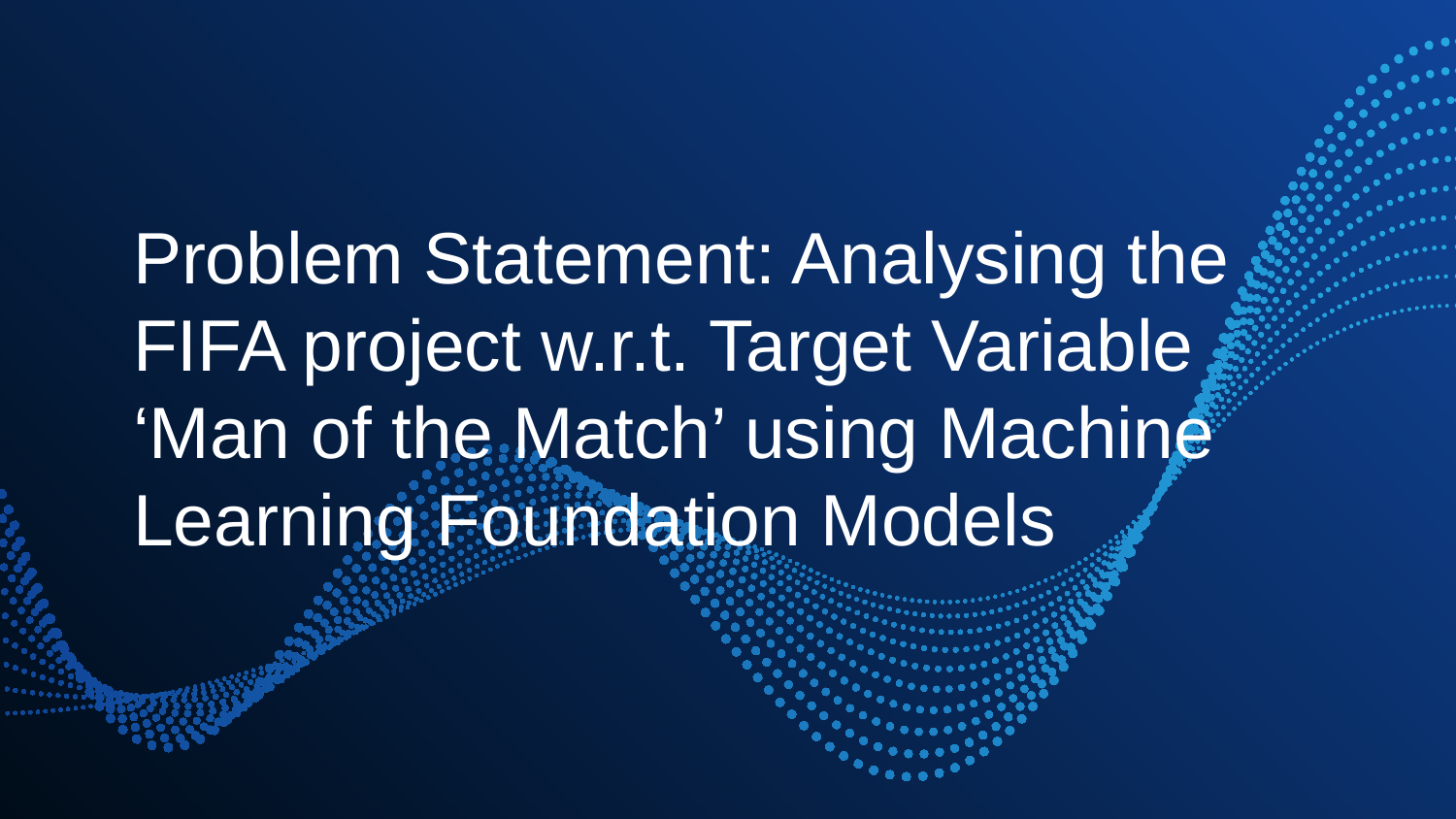

# Problem Statement: Analysing the FIFA project w.r.t. Target Variable ‘Man of the Match’ using Machine Learning Foundation Models